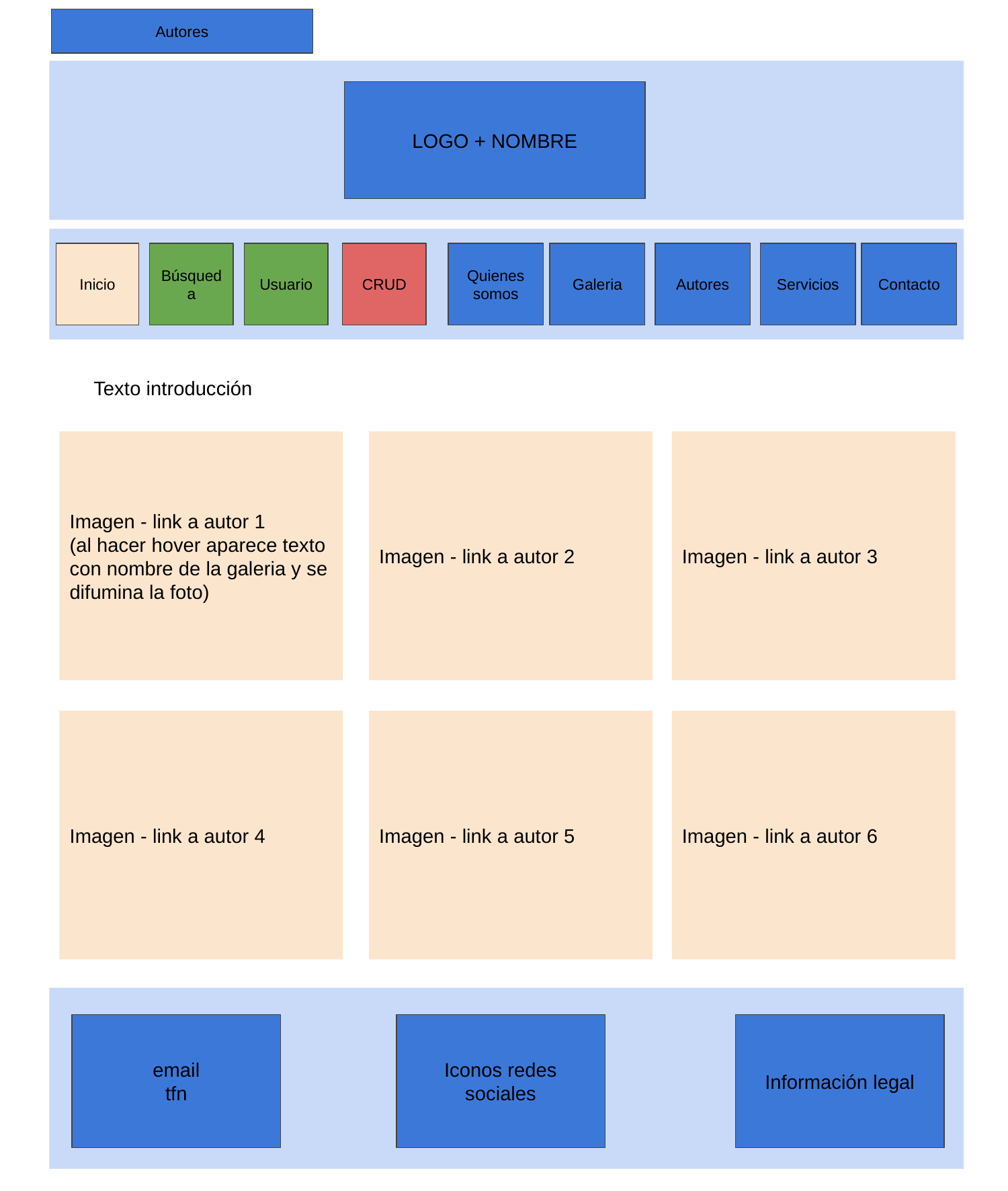

Autores

LOGO + NOMBRE

Inicio
Búsqueda
Usuario
CRUD
Quienes somos
Galeria
Autores
Servicios
Contacto
Texto introducción
Imagen - link a autor 1
(al hacer hover aparece texto con nombre de la galeria y se difumina la foto)
Imagen - link a autor 2
Imagen - link a autor 3
Imagen - link a autor 4
Imagen - link a autor 5
Imagen - link a autor 6

email
tfn
Iconos redes sociales
Información legal